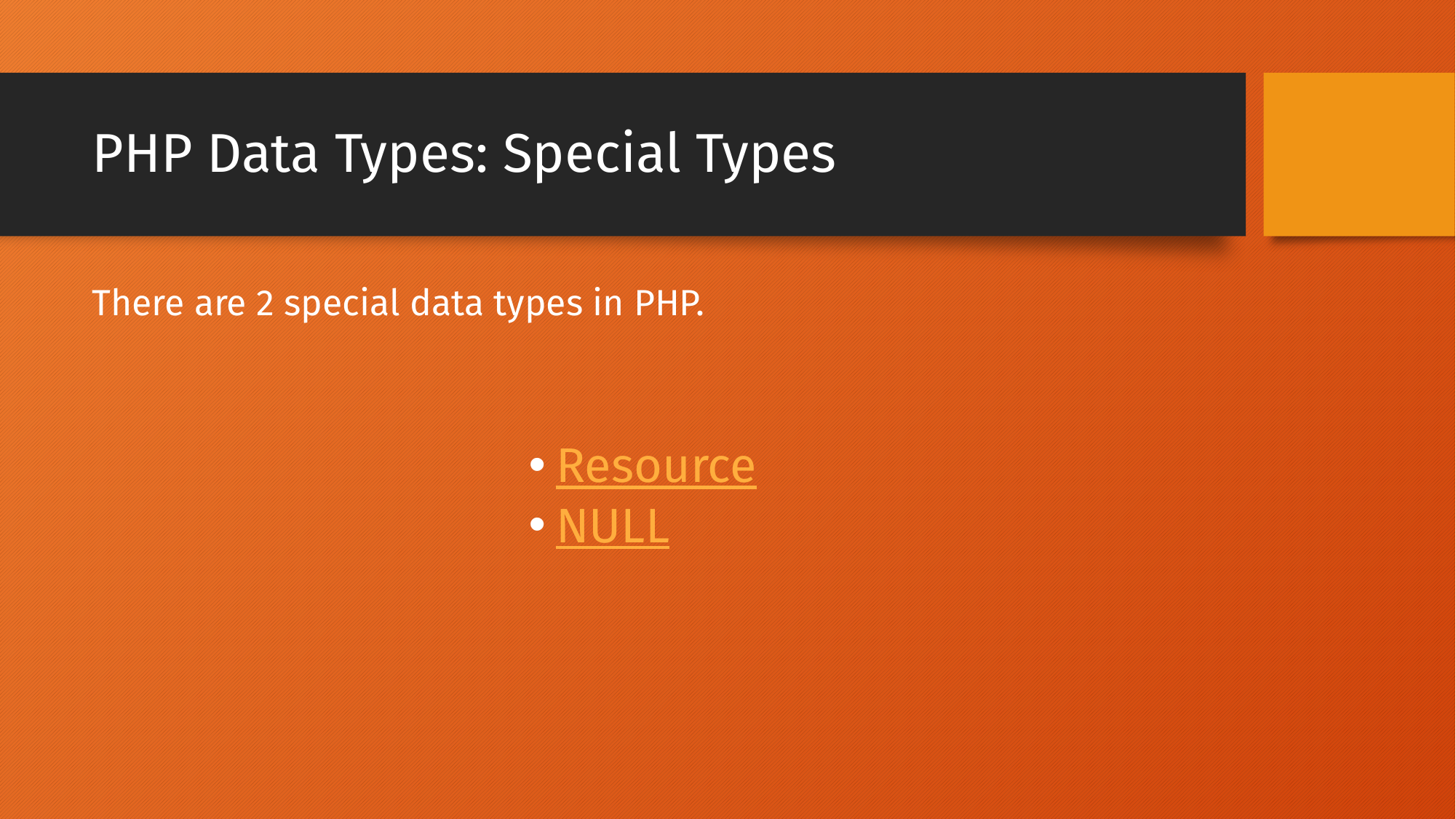

# PHP Data Types: Special Types
There are 2 special data types in PHP.

Resource
NULL